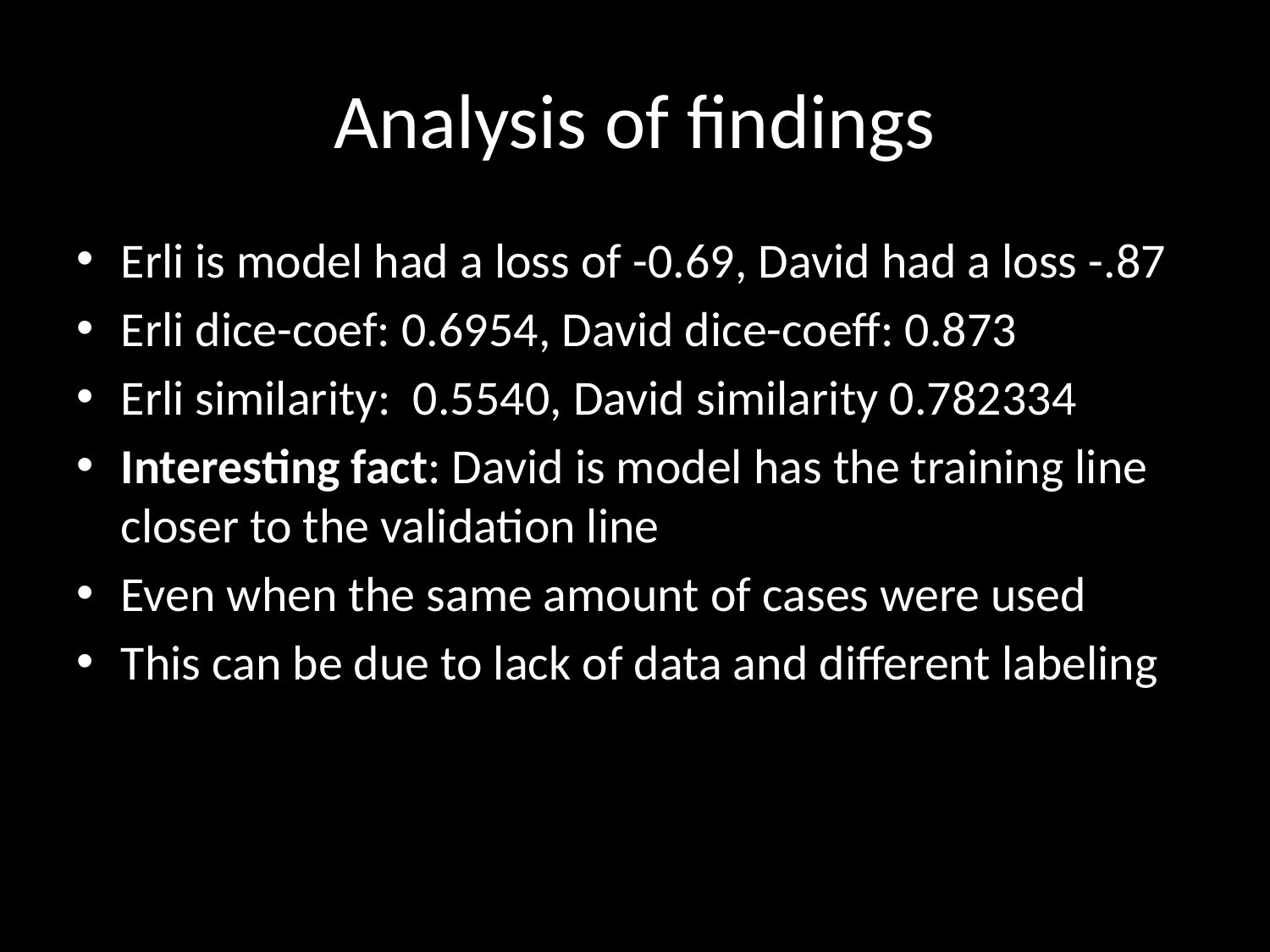

# Analysis of findings
Erli is model had a loss of -0.69, David had a loss -.87
Erli dice-coef: 0.6954, David dice-coeff: 0.873
Erli similarity:  0.5540, David similarity 0.782334
Interesting fact: David is model has the training line closer to the validation line
Even when the same amount of cases were used
This can be due to lack of data and different labeling